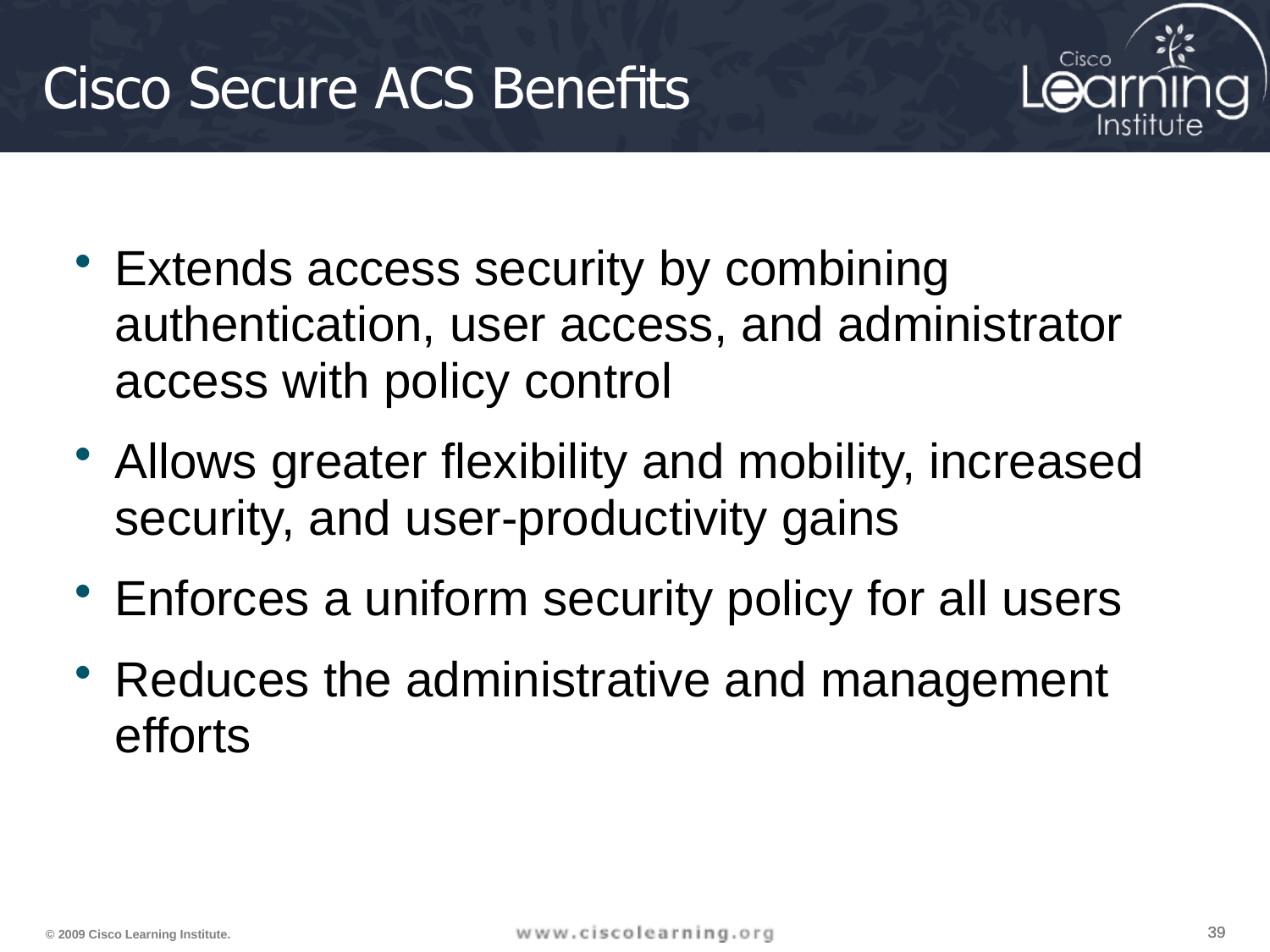

# Cisco Secure ACS Benefits
Extends access security by combining authentication, user access, and administrator access with policy control
Allows greater flexibility and mobility, increased security, and user-productivity gains
Enforces a uniform security policy for all users
Reduces the administrative and management efforts